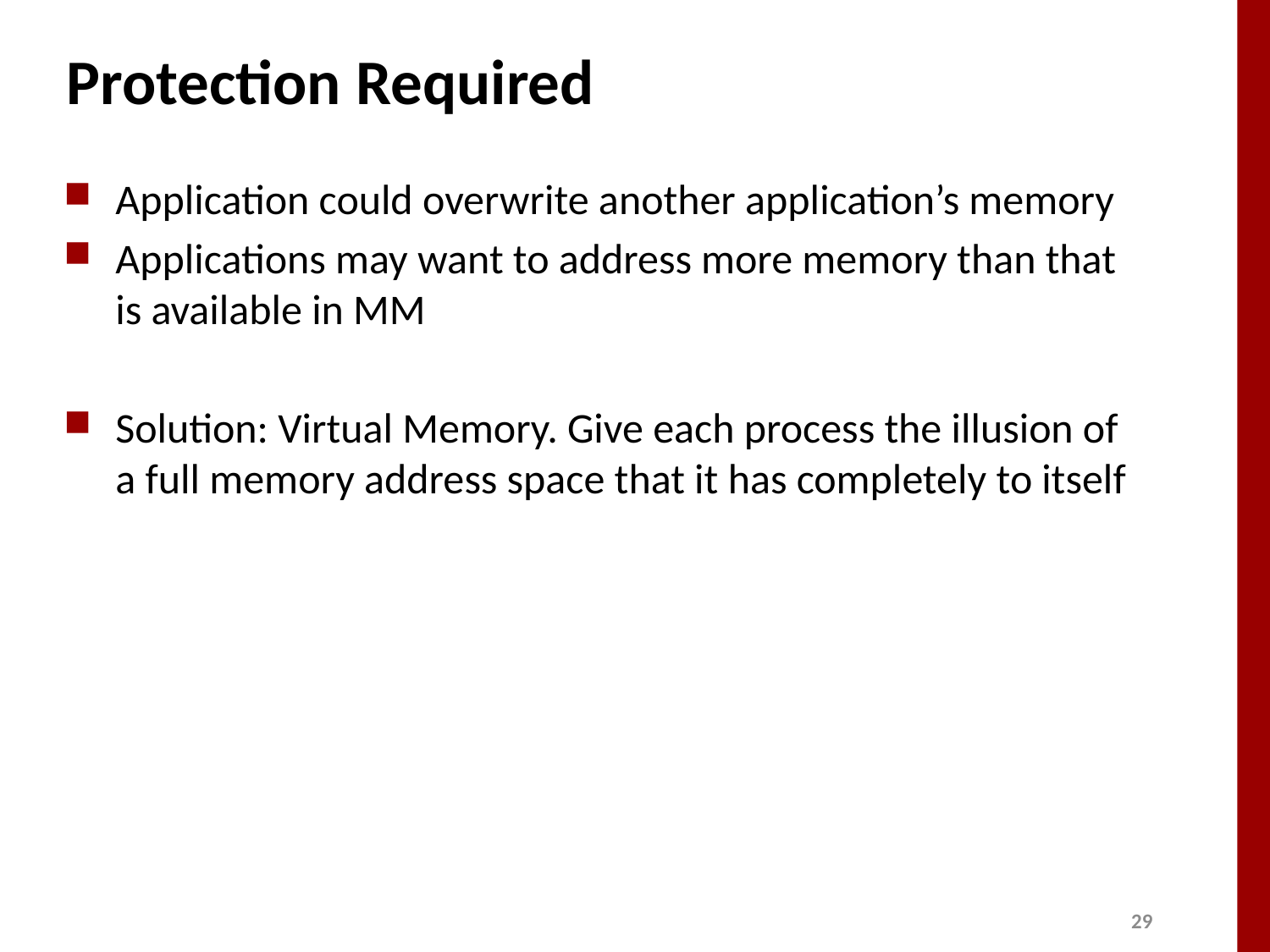

# Protection Required
Application could overwrite another application’s memory
Applications may want to address more memory than that is available in MM

Solution: Virtual Memory. Give each process the illusion of a full memory address space that it has completely to itself